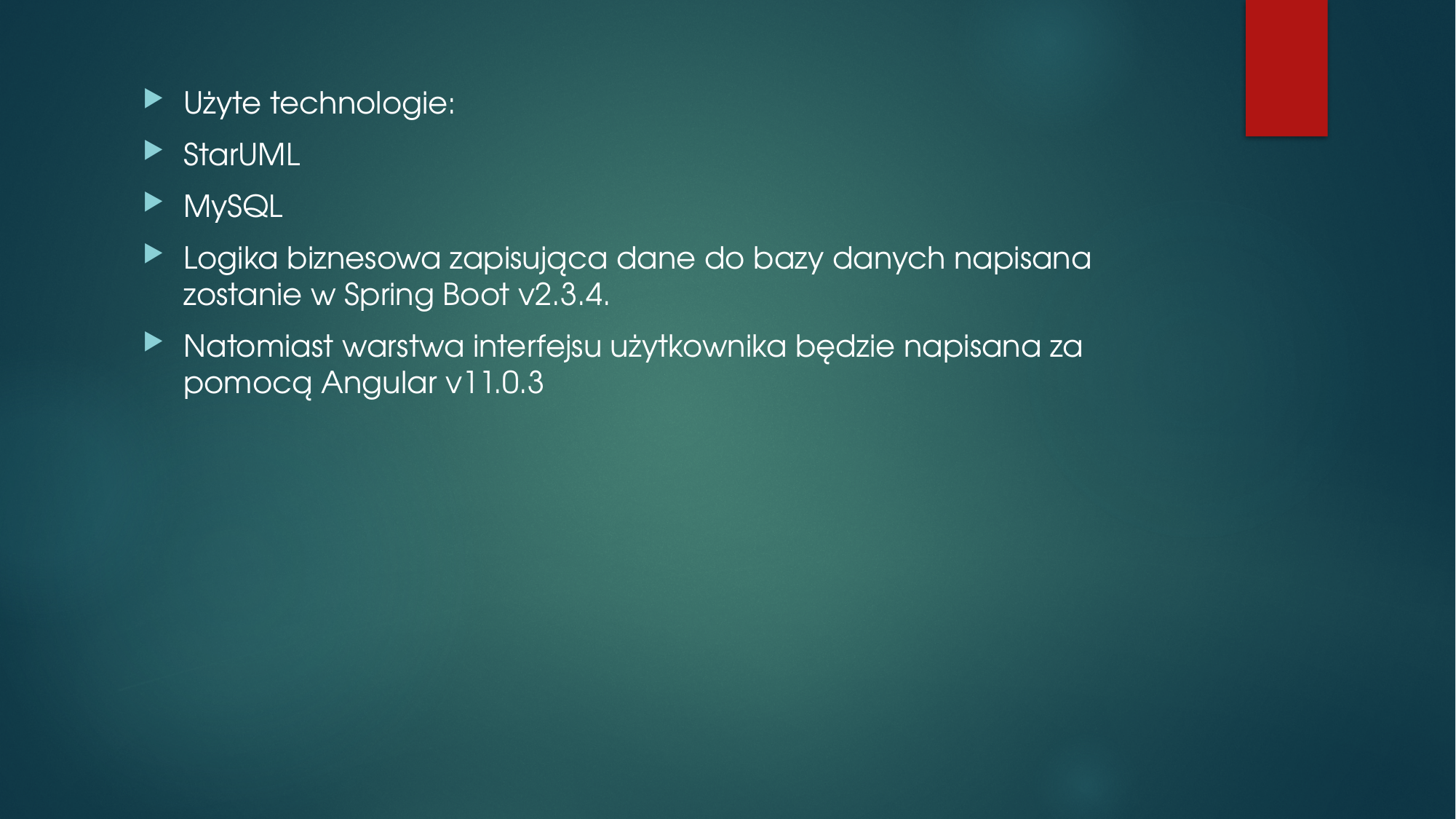

Użyte technologie:
StarUML
MySQL
Logika biznesowa zapisująca dane do bazy danych napisana zostanie w Spring Boot v2.3.4.
Natomiast warstwa interfejsu użytkownika będzie napisana za pomocą Angular v11.0.3